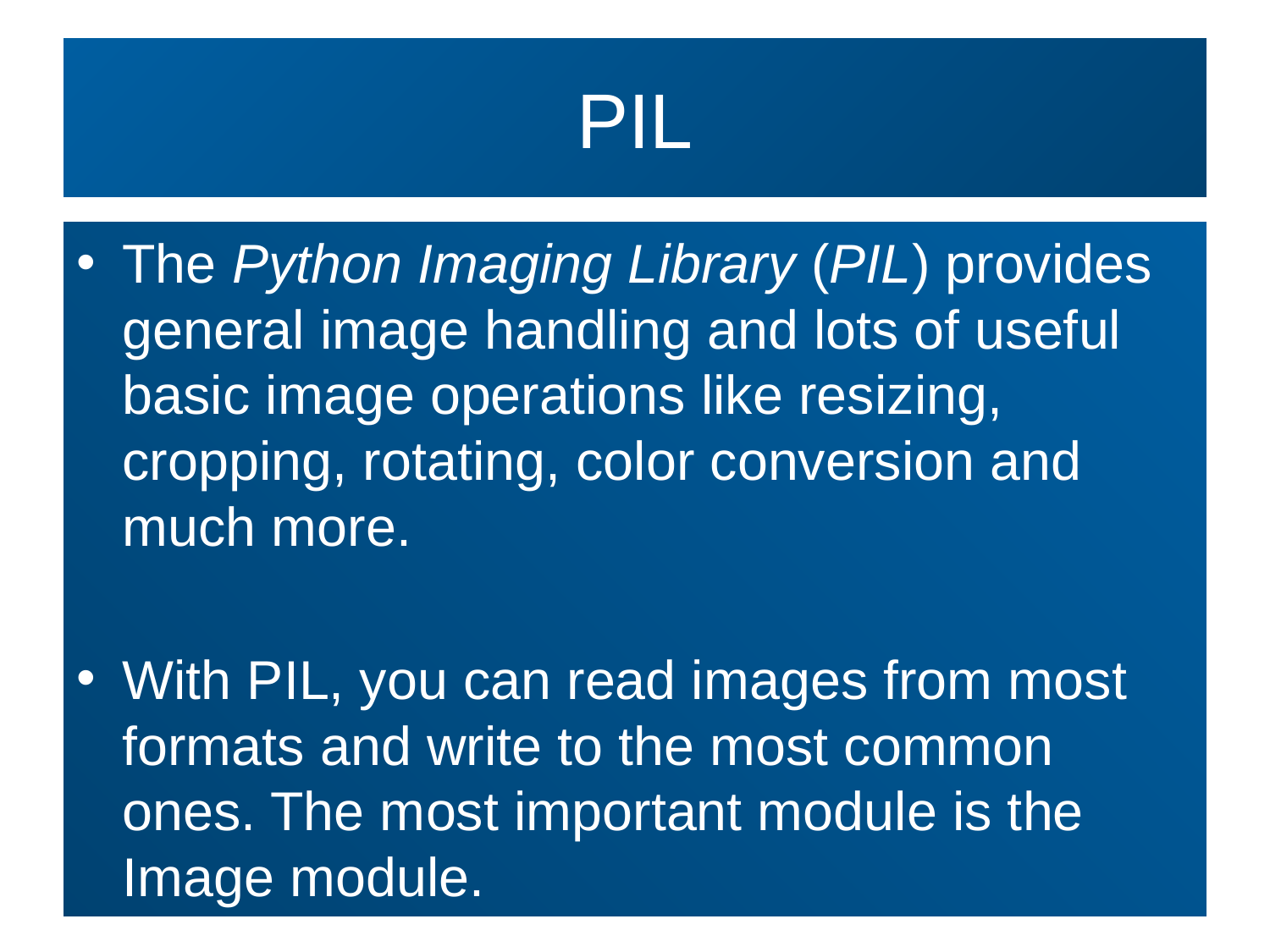

# PIL
The Python Imaging Library (PIL) provides general image handling and lots of useful basic image operations like resizing, cropping, rotating, color conversion and much more.

With PIL, you can read images from most formats and write to the most common ones. The most important module is the Image module.